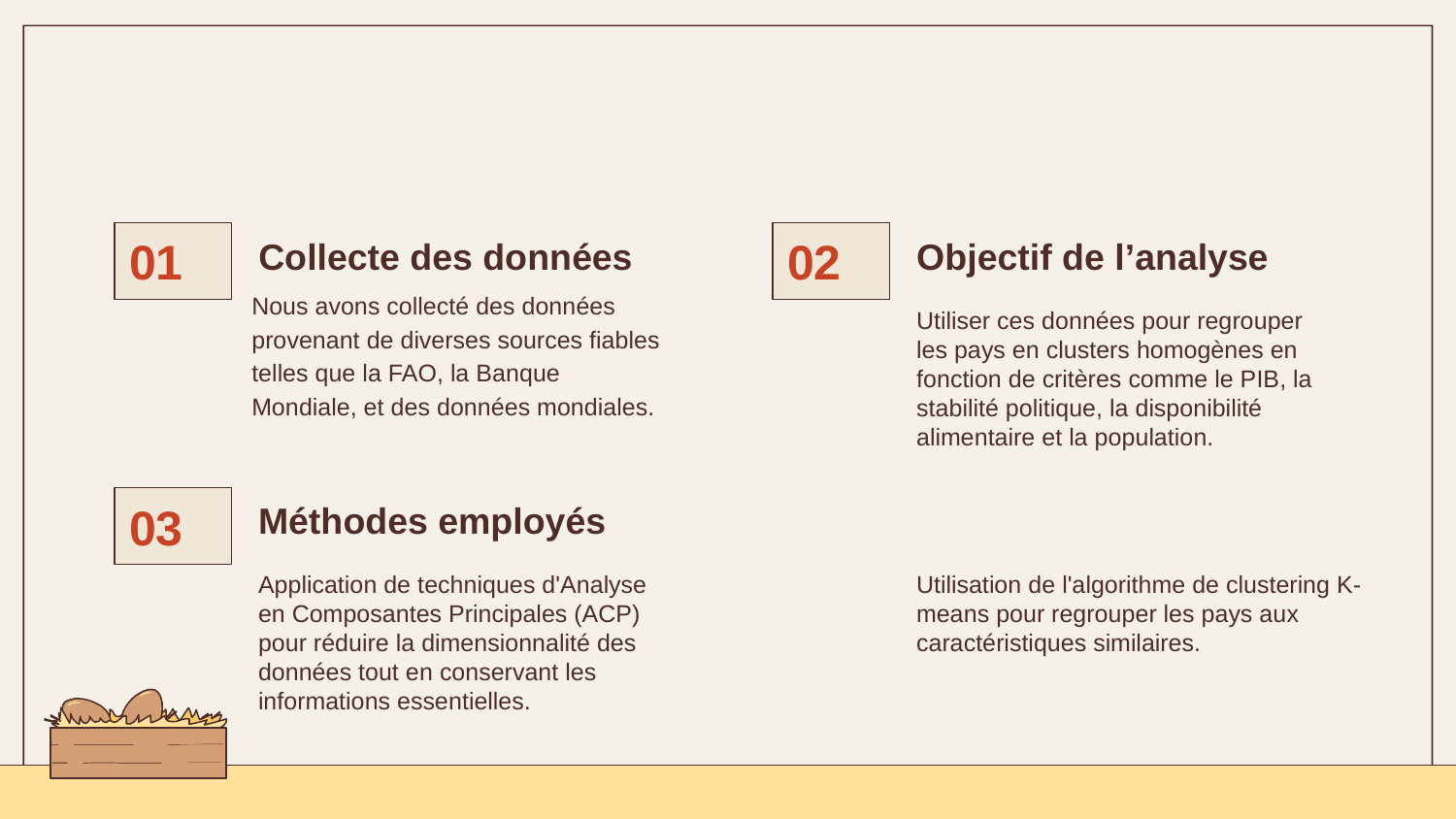

01
02
Collecte des données
Objectif de l’analyse
Nous avons collecté des données provenant de diverses sources fiables telles que la FAO, la Banque Mondiale, et des données mondiales.

Utiliser ces données pour regrouper les pays en clusters homogènes en fonction de critères comme le PIB, la stabilité politique, la disponibilité alimentaire et la population.
03
Méthodes employés
Application de techniques d'Analyse en Composantes Principales (ACP) pour réduire la dimensionnalité des données tout en conservant les informations essentielles.
Utilisation de l'algorithme de clustering K-means pour regrouper les pays aux caractéristiques similaires.